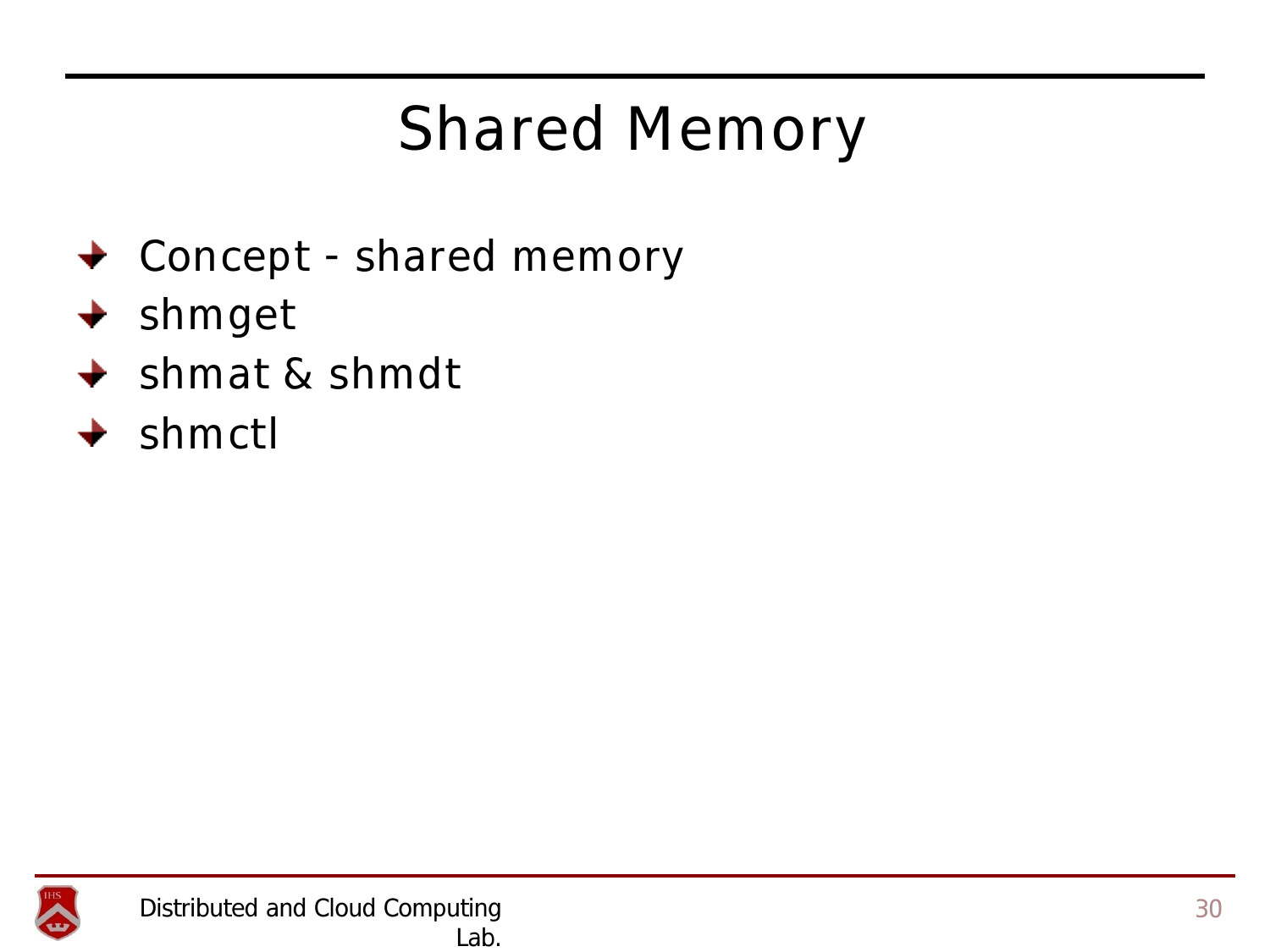

# Shared Memory
Concept - shared memory
shmget
shmat & shmdt
shmctl
30